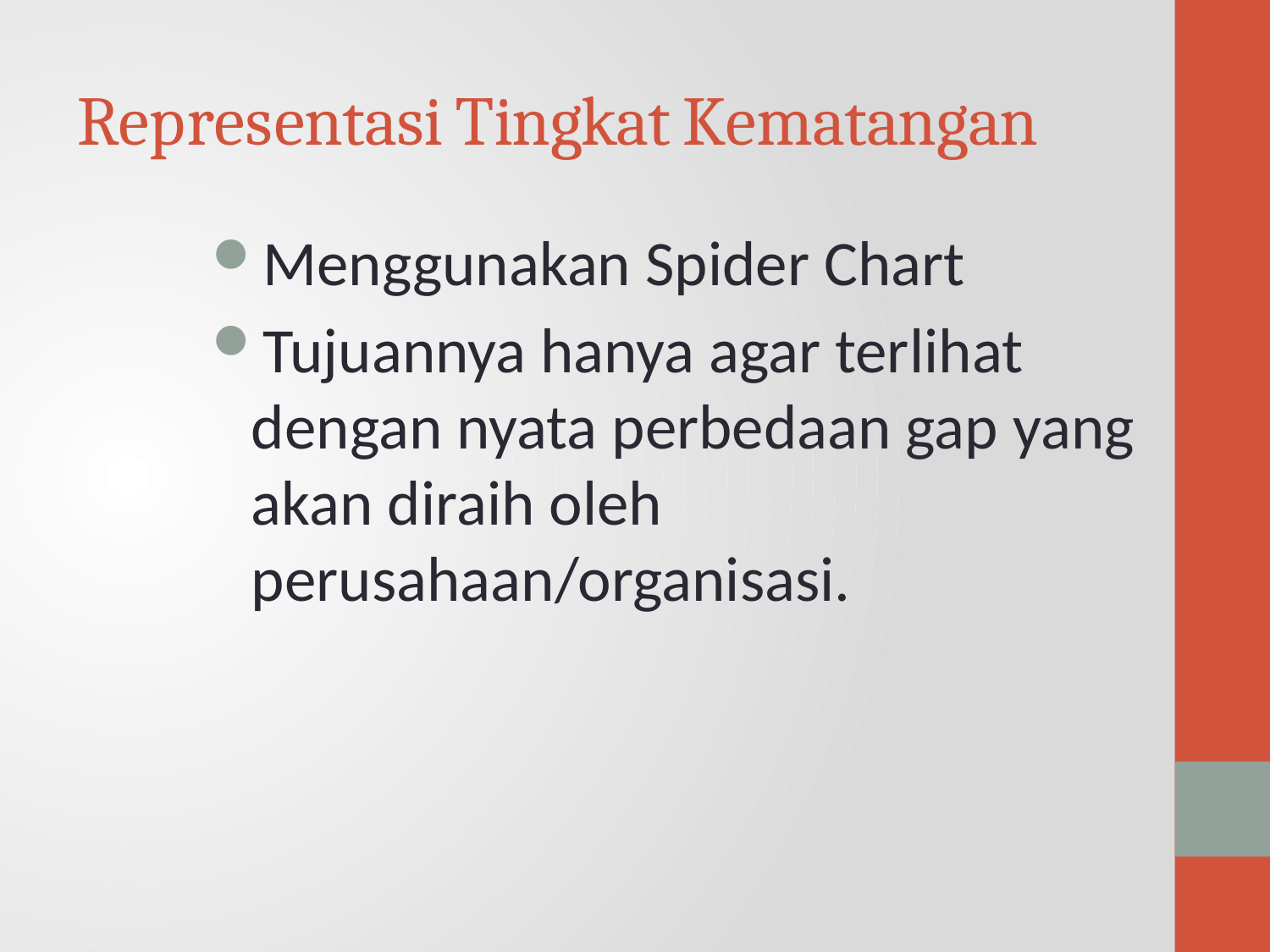

# Representasi Tingkat Kematangan

Menggunakan Spider Chart
Tujuannya hanya agar terlihat dengan nyata perbedaan gap yang akan diraih oleh perusahaan/organisasi.